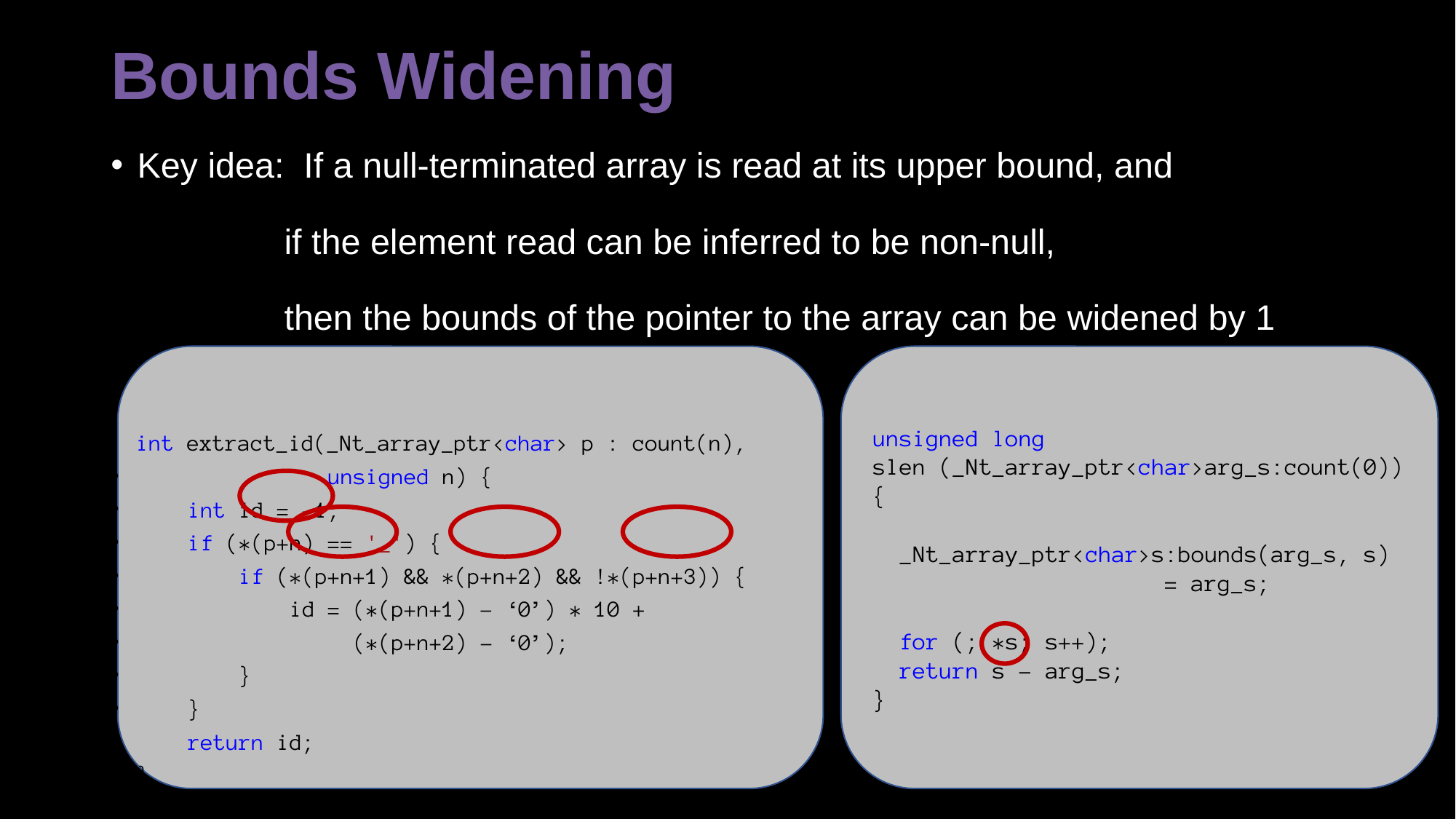

# Bounds Widening
Key idea:  If a null-terminated array is read at its upper bound, and
               if the element read can be inferred to be non-null,
               then the bounds of the pointer to the array can be widened by 1
  int extract_id(_Nt_array_ptr<char> p : count(n),
               unsigned n) {
    int id = -1;
    if (*(p+n) == '_') {
        if (*(p+n+1) && *(p+n+2) && !*(p+n+3)) {
            id = (*(p+n+1) – ‘0’) * 10 +
                 (*(p+n+2) – ‘0’);
        }
    }
    return id;
}

unsigned long
slen (_Nt_array_ptr<char>arg_s:count(0))
{
  _Nt_array_ptr<char>s:bounds(arg_s, s)
                      = arg_s;

  for (; *s; s++);
  return s - arg_s;
}

21